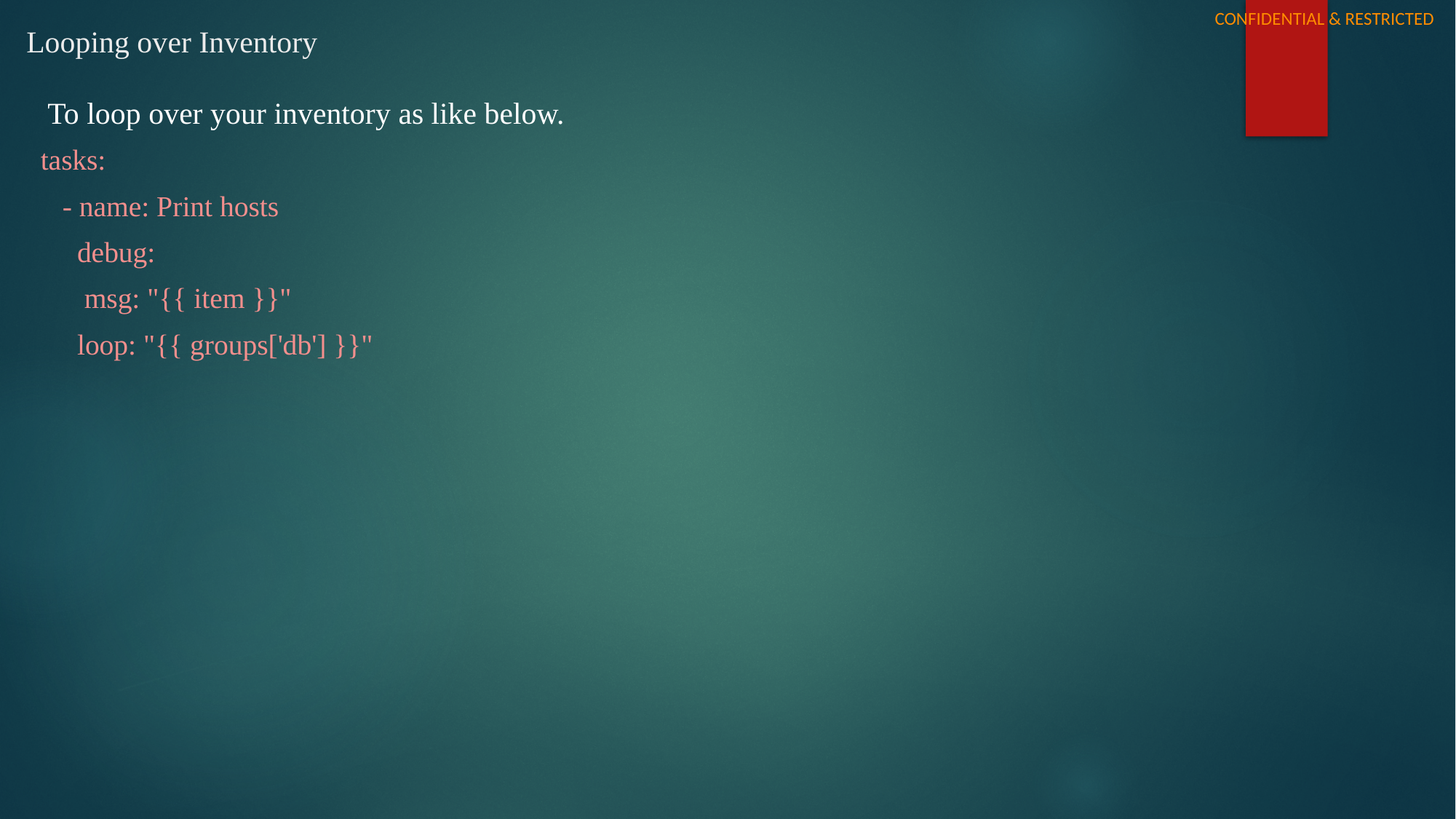

# Looping over Inventory
To loop over your inventory as like below.
tasks:
   - name: Print hosts
     debug:
      msg: "{{ item }}"
     loop: "{{ groups['db'] }}"